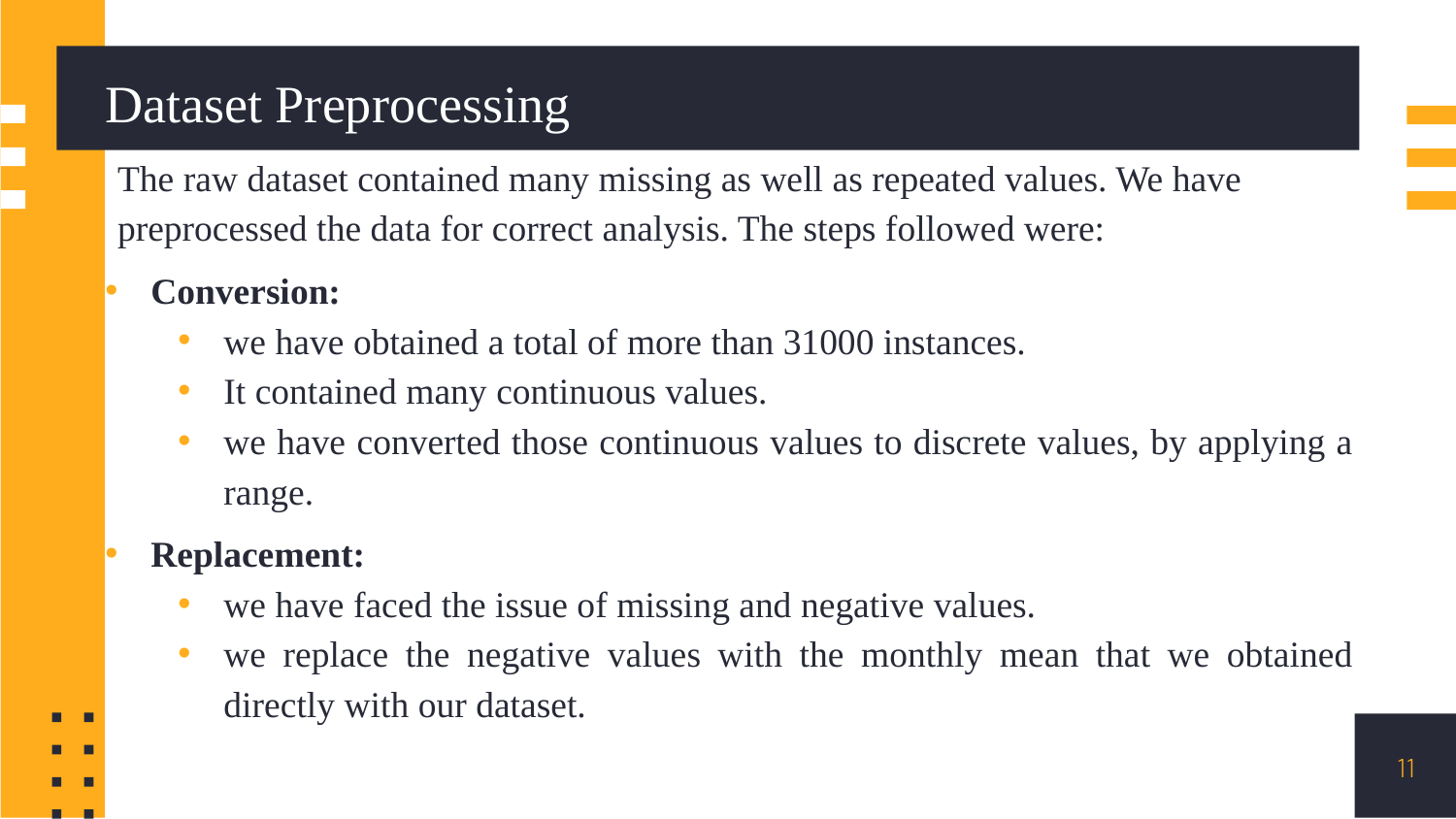

# Dataset Preprocessing
The raw dataset contained many missing as well as repeated values. We have preprocessed the data for correct analysis. The steps followed were:
Conversion:
we have obtained a total of more than 31000 instances.
It contained many continuous values.
we have converted those continuous values to discrete values, by applying a range.
Replacement:
we have faced the issue of missing and negative values.
we replace the negative values with the monthly mean that we obtained directly with our dataset.

11